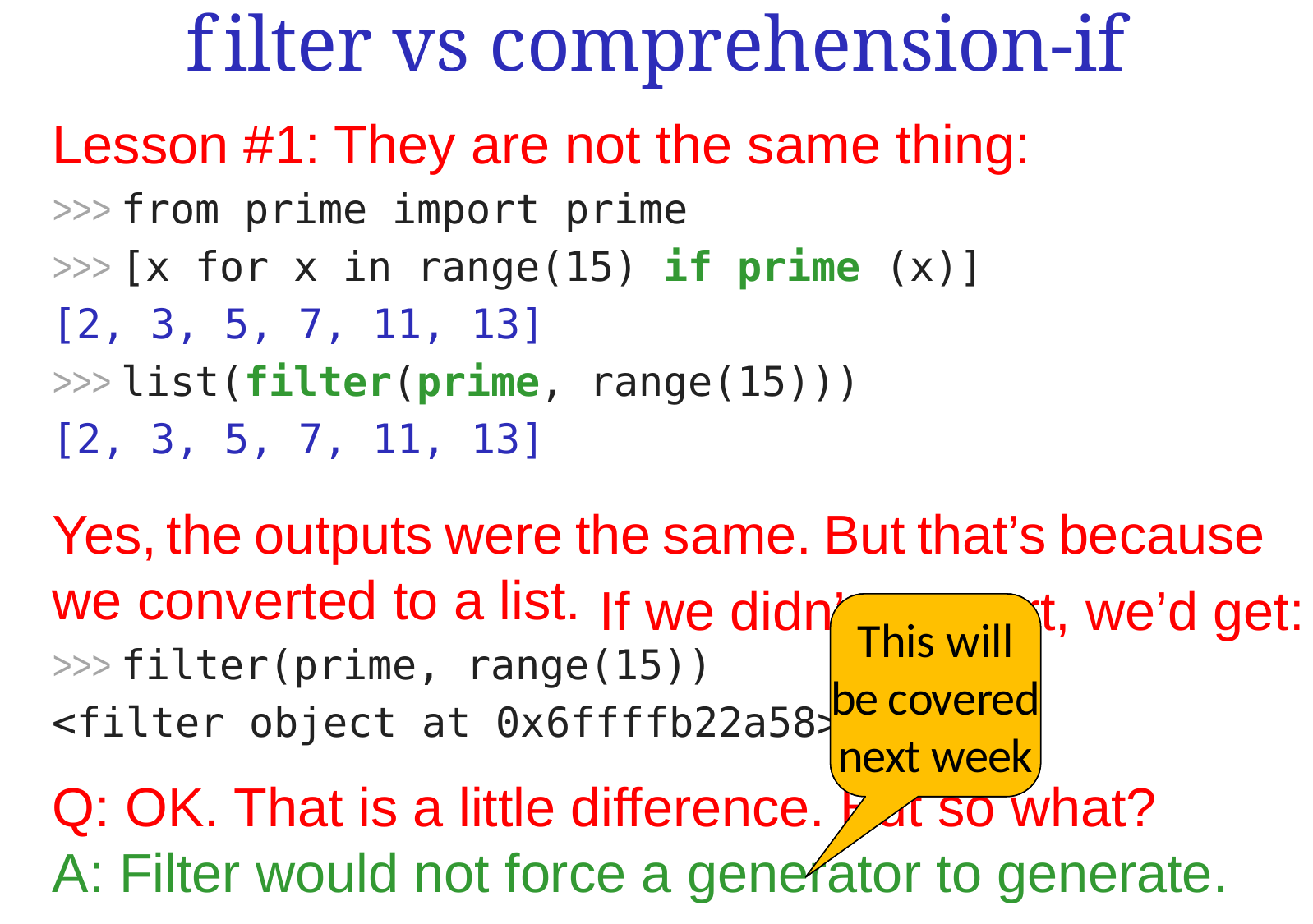

filter vs comprehension-if
Lesson #1: They are not the same thing:
>>> from prime import prime
>>> [x for x in range(15) if prime (x)]
[2, 3, 5, 7, 11, 13]
>>> list(filter(prime, range(15)))
[2, 3, 5, 7, 11, 13]

Yes, the outputs were the same. But that’s because we converted to a list.
>>> filter(prime, range(15))
<filter object at 0x6ffffb22a58>

Q: OK. That is a little difference. But so what?
A: Filter would not force a generator to generate.
If we didn’t convert, we’d get:
?
This will
be covered
next week